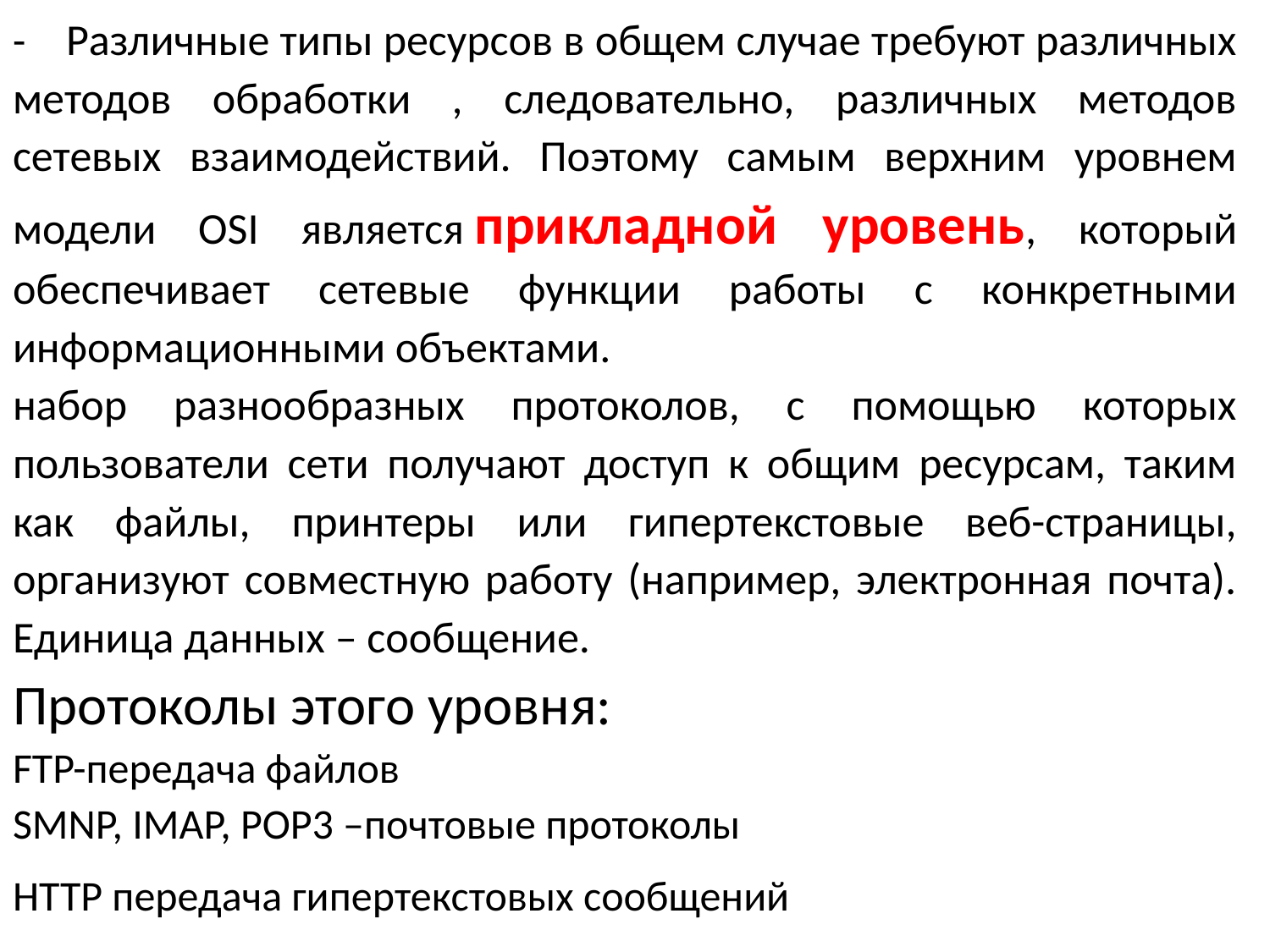

-    Различные типы ресурсов в общем случае требуют различных методов обработки , следовательно, различных методов сетевых взаимодействий. Поэтому самым верхним уровнем модели OSI является прикладной уровень, который обеспечивает сетевые функции работы с конкретными информационными объектами.
набор разнообразных протоколов, с помощью которых пользователи сети получают доступ к общим ресурсам, таким как файлы, принтеры или гипертекстовые веб-страницы, организуют совместную работу (например, электронная почта). Единица данных – сообщение.
Протоколы этого уровня:
FTP-передача файлов
SMNP, IMAP, POP3 –почтовые протоколы
HTTP передача гипертекстовых сообщений